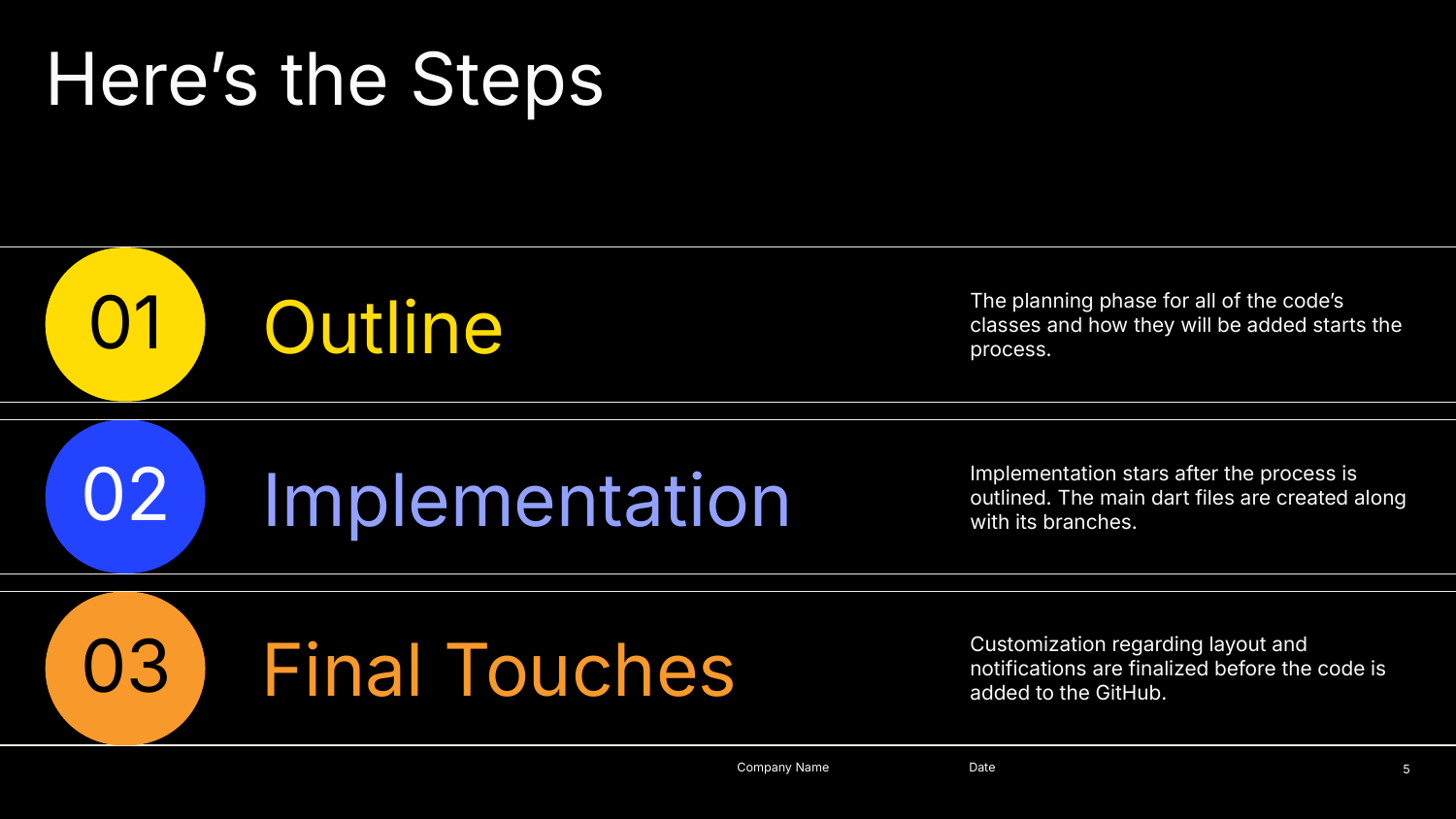

# Here’s the Steps
Outline
The planning phase for all of the code’s classes and how they will be added starts the process.

01
Implementation stars after the process is outlined. The main dart files are created along with its branches.

02
Implementation
Customization regarding layout and notifications are finalized before the code is added to the GitHub.
Final Touches

03
Company Name
Date
5